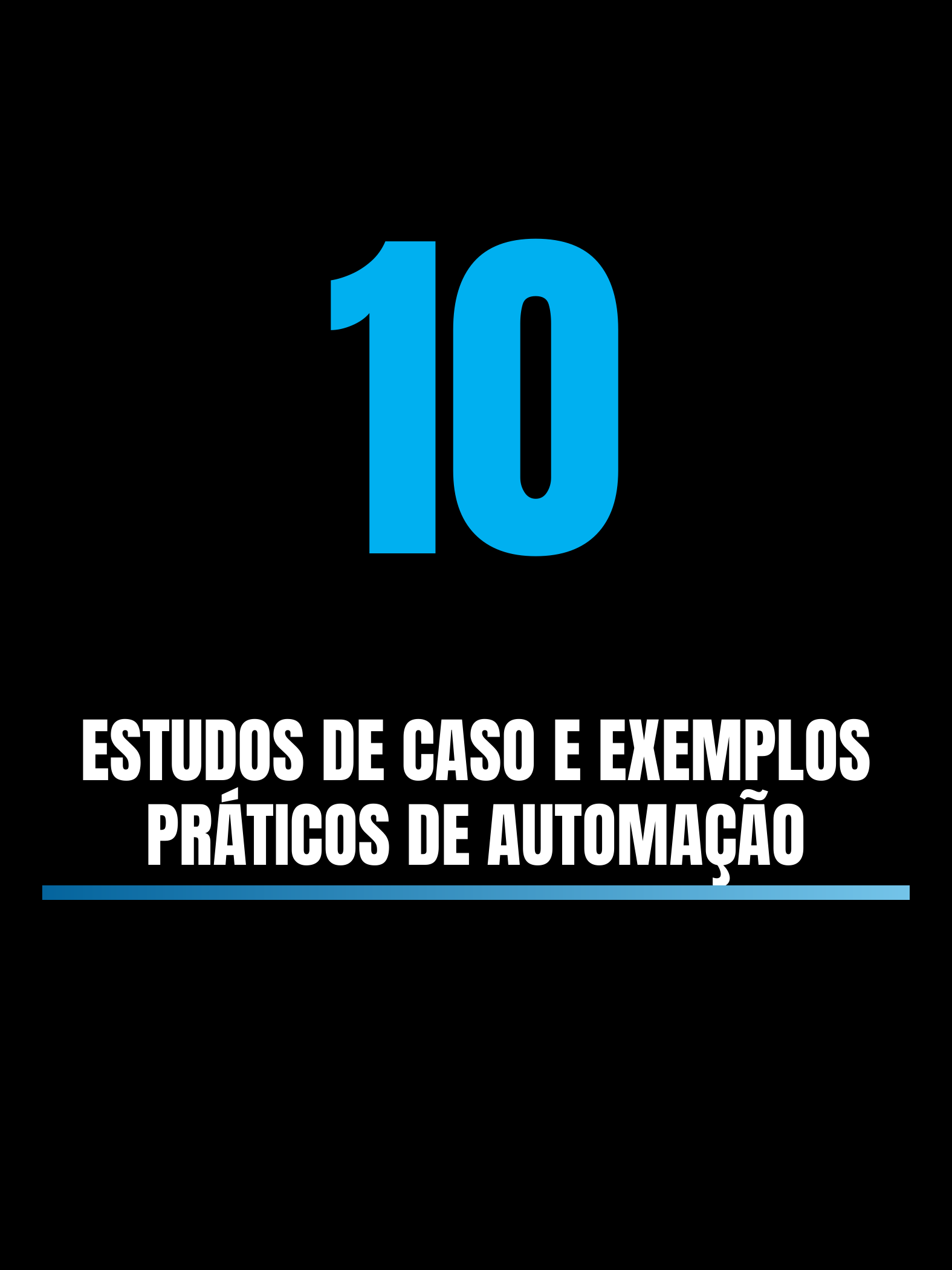

10
ESTUDOS DE CASO E EXEMPLOS PRÁTICOS DE AUTOMAÇÃO